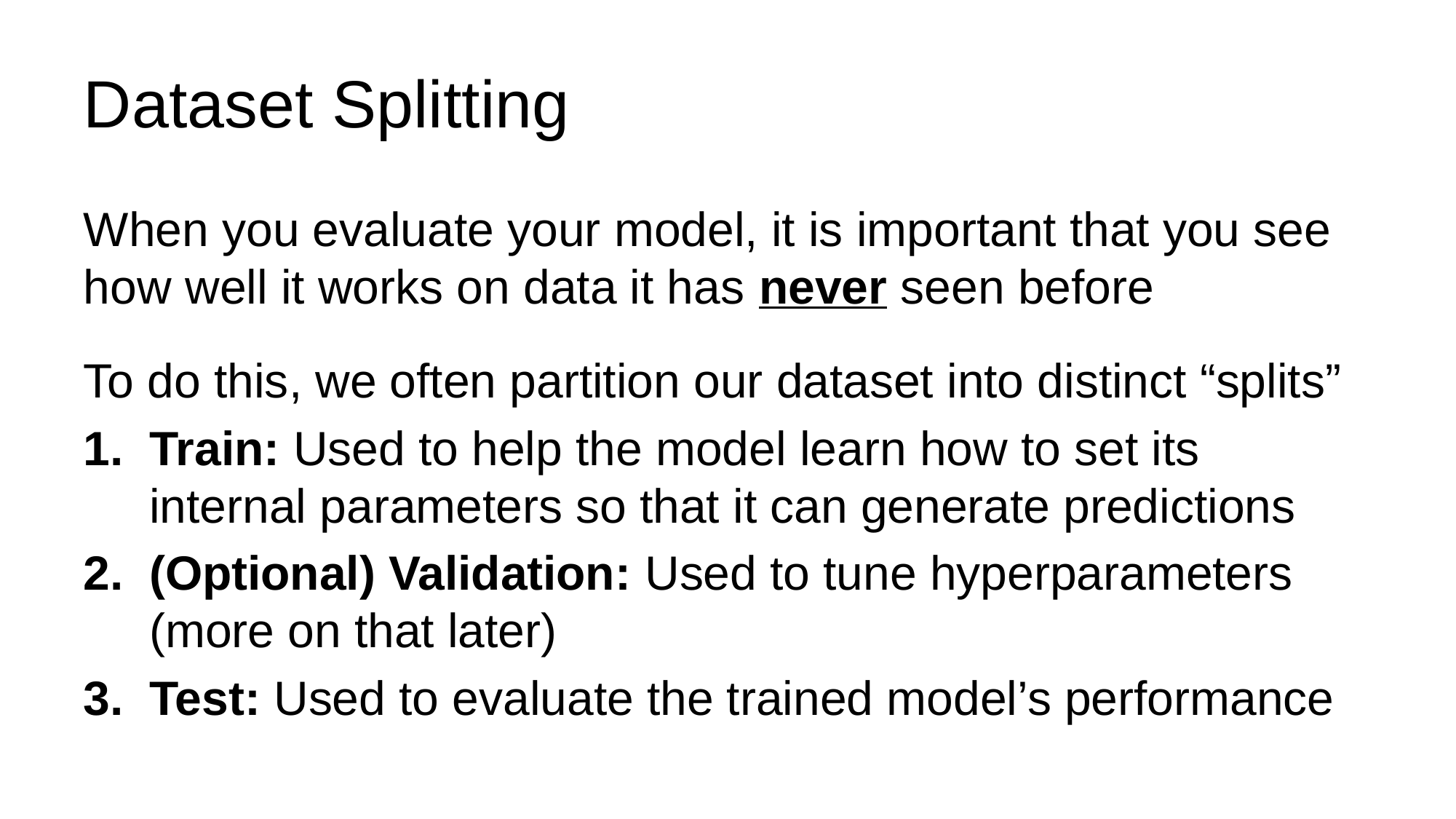

# Dataset Splitting
When you evaluate your model, it is important that you see how well it works on data it has never seen before
To do this, we often partition our dataset into distinct “splits”
Train: Used to help the model learn how to set its internal parameters so that it can generate predictions
(Optional) Validation: Used to tune hyperparameters
(more on that later)
Test: Used to evaluate the trained model’s performance